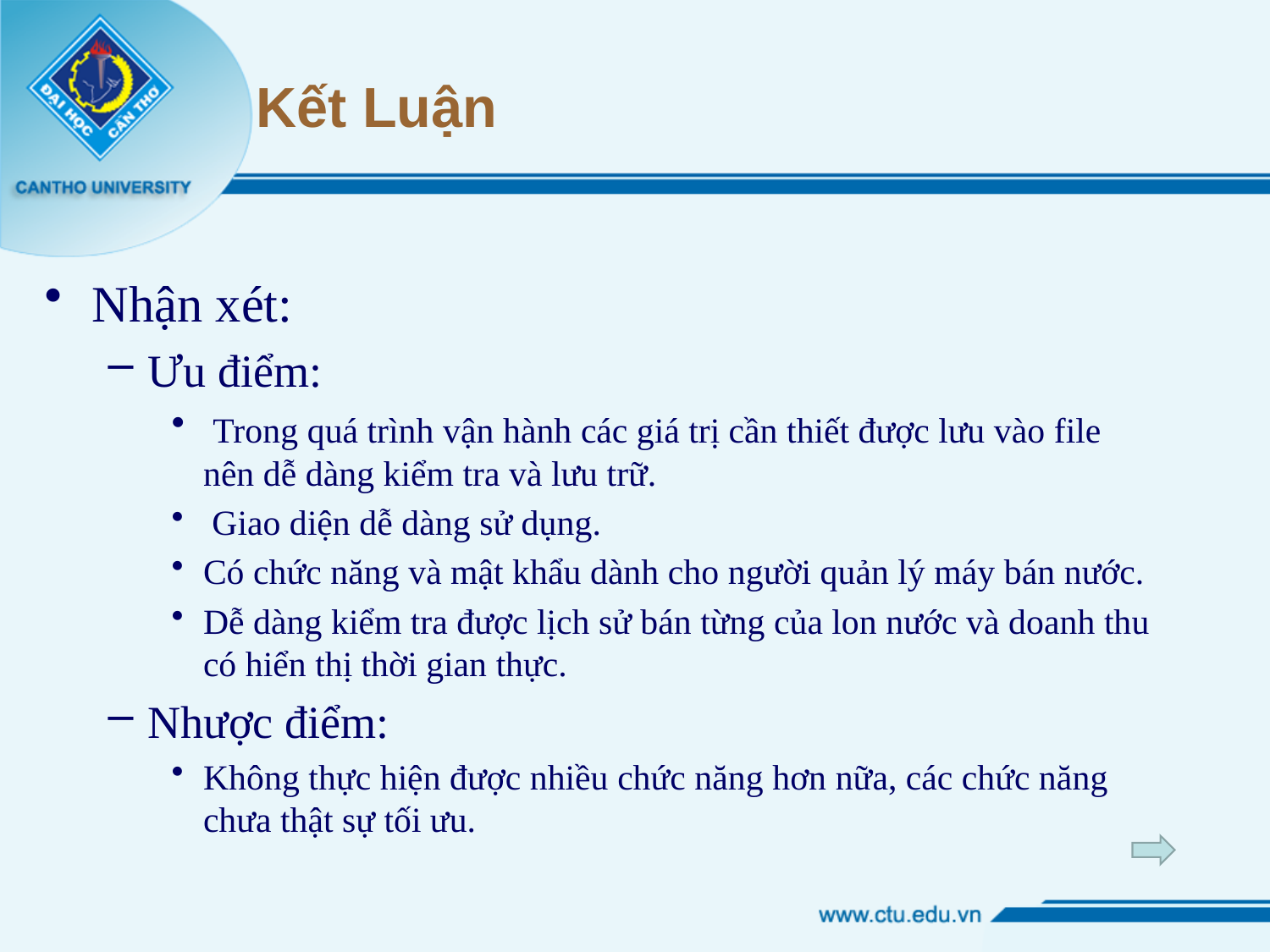

# Kết Luận
Nhận xét:
Ưu điểm:
 Trong quá trình vận hành các giá trị cần thiết được lưu vào file nên dễ dàng kiểm tra và lưu trữ.
 Giao diện dễ dàng sử dụng.
Có chức năng và mật khẩu dành cho người quản lý máy bán nước.
Dễ dàng kiểm tra được lịch sử bán từng của lon nước và doanh thu có hiển thị thời gian thực.
Nhược điểm:
Không thực hiện được nhiều chức năng hơn nữa, các chức năng chưa thật sự tối ưu.